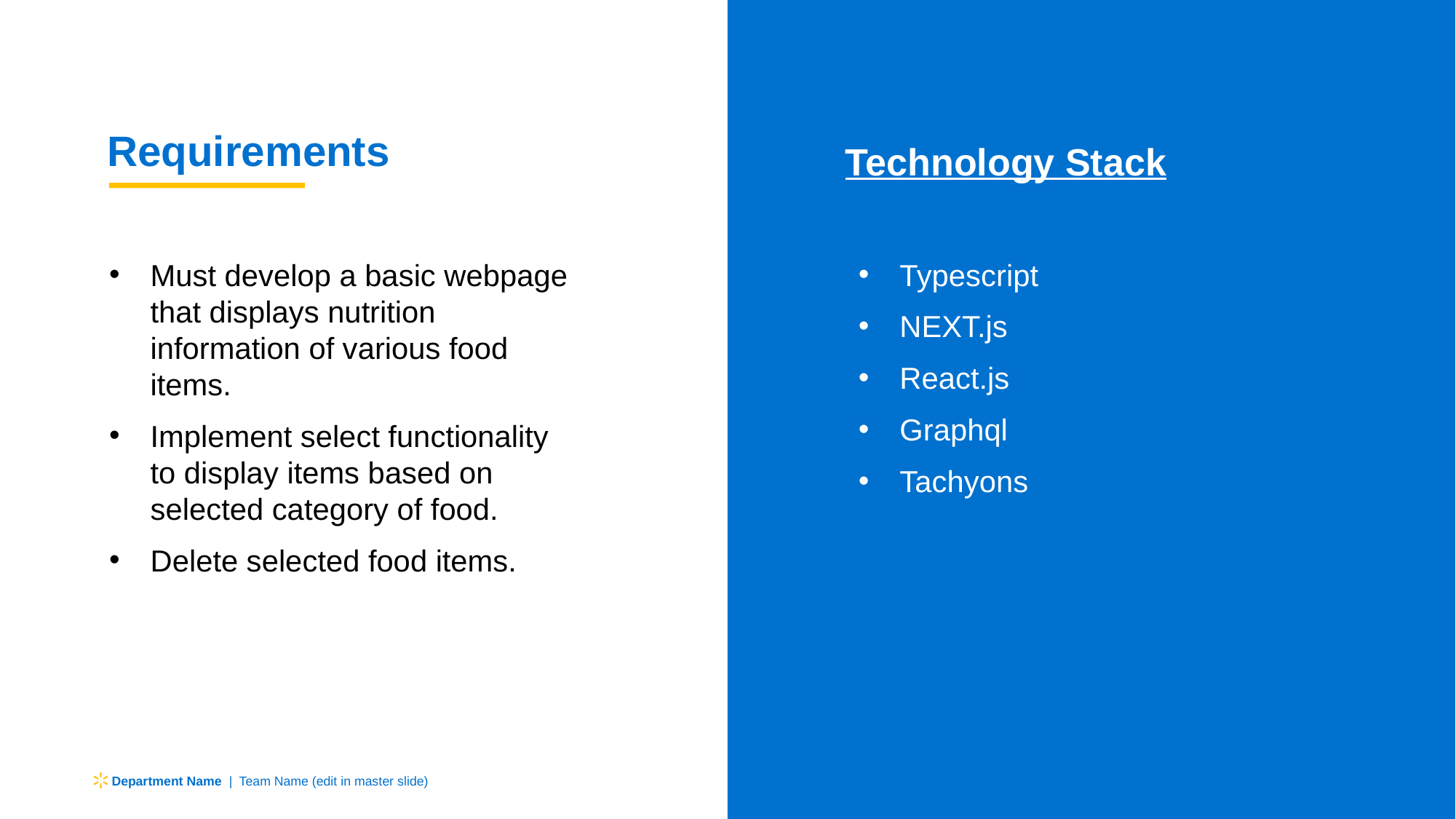

Requirements
Technology Stack
Must develop a basic webpage that displays nutrition information of various food items.
Implement select functionality to display items based on selected category of food.
Delete selected food items.
Typescript
NEXT.js
React.js
Graphql
Tachyons